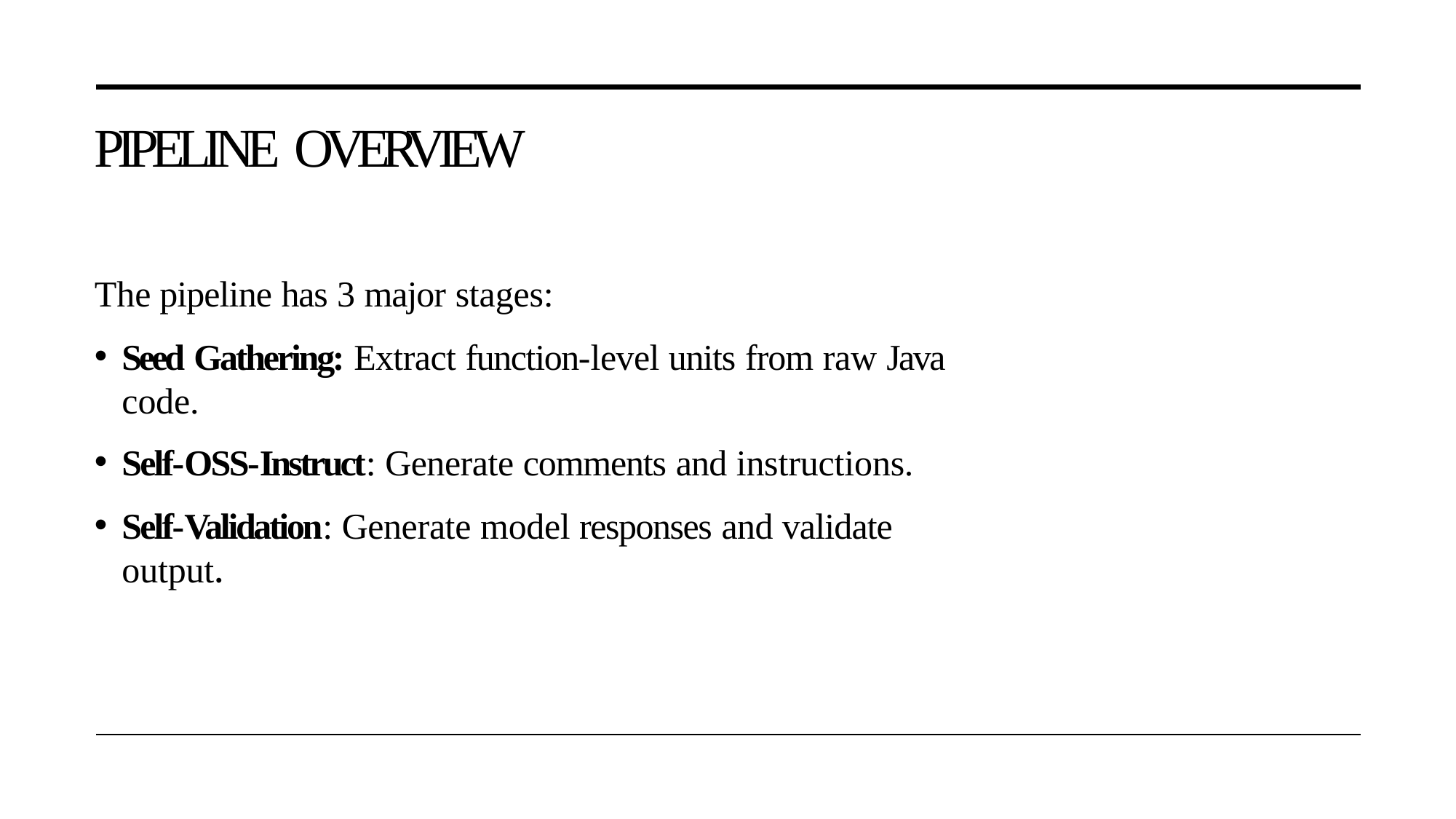

# PIPELINE OVERVIEW
The pipeline has 3 major stages:
Seed Gathering: Extract function-level units from raw Java code.
Self-OSS-Instruct: Generate comments and instructions.
Self-Validation: Generate model responses and validate output.